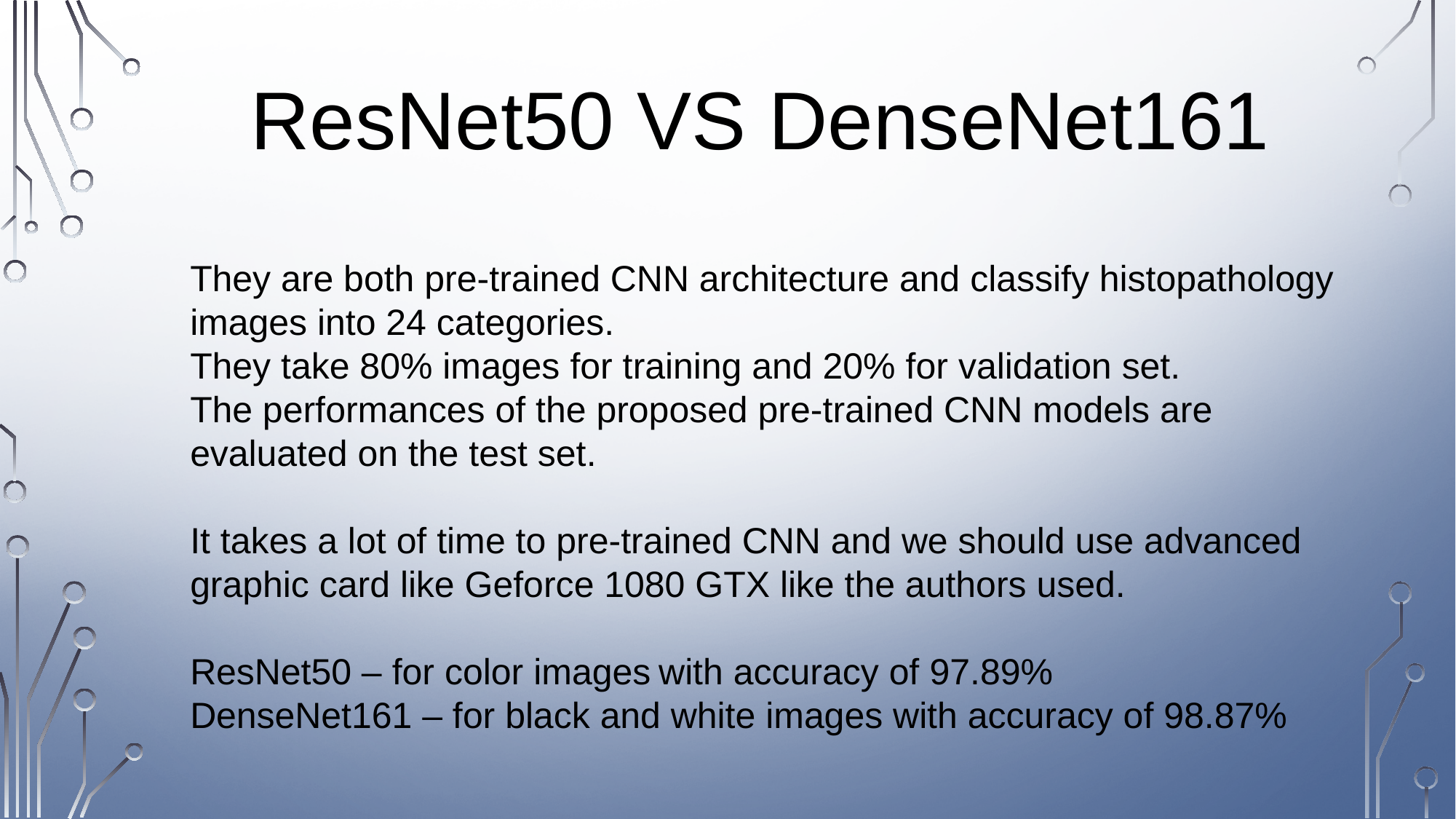

ResNet50 VS DenseNet161
They are both pre-trained CNN architecture and classify histopathology images into 24 categories.
They take 80% images for training and 20% for validation set.
The performances of the proposed pre-trained CNN models are evaluated on the test set.

It takes a lot of time to pre-trained CNN and we should use advanced graphic card like Geforce 1080 GTX like the authors used.

ResNet50 – for color images with accuracy of 97.89%
DenseNet161 – for black and white images with accuracy of 98.87%